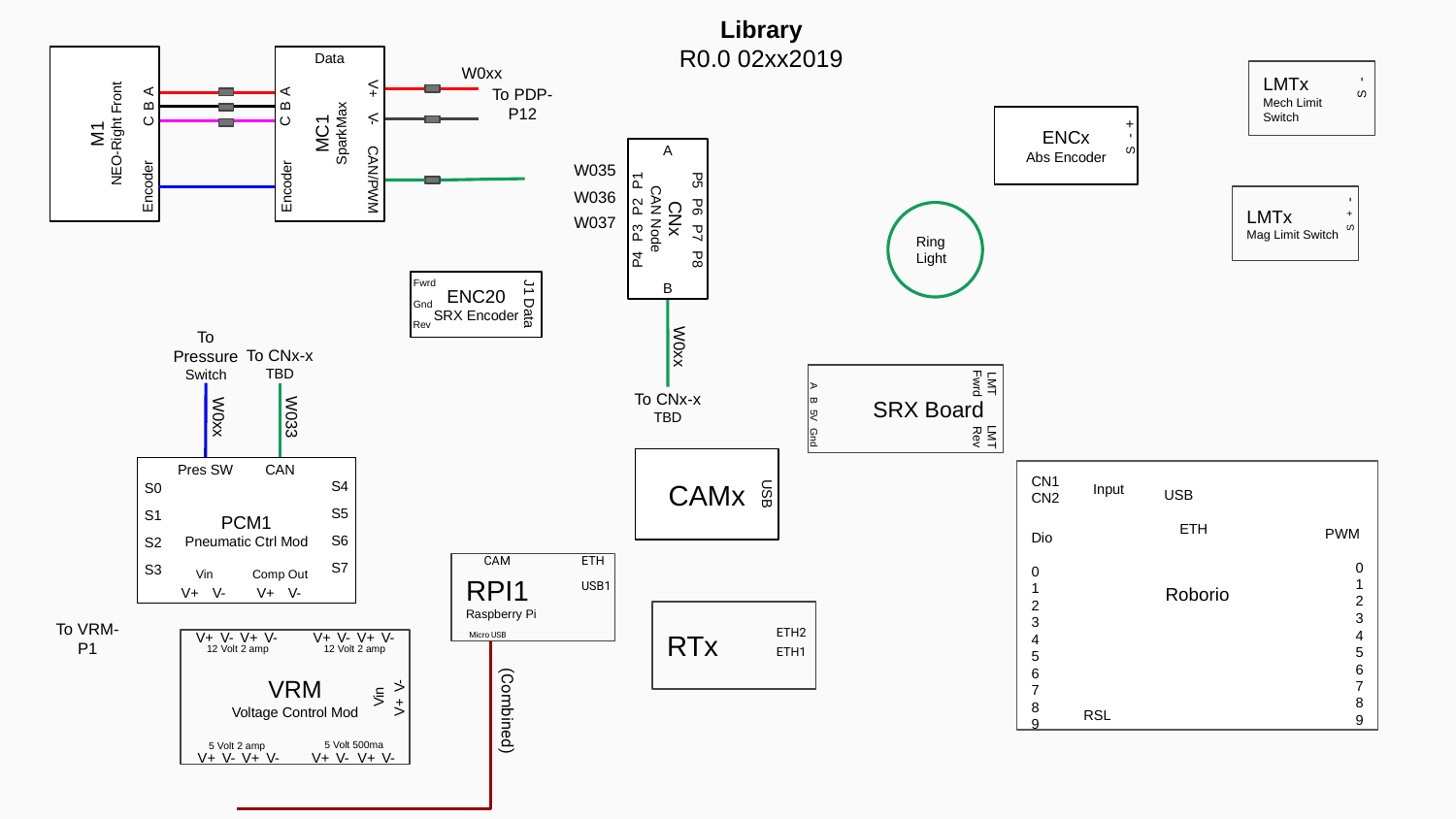

Library
R0.0 02xx2019
Data
V+
V-
MC1
SparkMax
A
B
C
CAN/PWM
Encoder
M1
NEO-Right Front
A
B
C
Encoder
W0xx
LMTx
Mech Limit Switch
-
S
To PDP-P12

ENCx
Abs Encoder
+
-
S

A
P1
P2
P3
P4
P5
P6
P7
P8
CNx
CAN Node
B
W035

W036
LMTx
Mag Limit Switch
  +
S
-
Ring Light
W037
ENC20
SRX Encoder
Fwrd
J1 Data
Gnd
Rev
To
Pressure
Switch
W0xx
To CNx-x
TBD
        SRX Board
LMTFwrd

A
B
5V
LMTRev

Gnd
To CNx-x
TBD
W0xx
W033
CAMx
USB
Pres SW
CAN
PCM1
Pneumatic Ctrl Mod
S4
S5
S6
S7
S0
S1
S2
S3
Comp Out
V+
V-
Vin
V+
V-
CN1
CN2

Roborio
Dio

0
1
2
3
4
5
6
7
8
9
RSL
PWM

0
1
2
3
4
5
6
7
8
9
Input
USB	    ETH
RPI1
Raspberry Pi
CAM
ETH
USB1
Micro USB
RTx
ETH2
ETH1
To VRM-P1
VRM
Voltage Control Mod
V+
V-
V+
V-
V+
V-
V+
V-
12 Volt 2 amp
12 Volt 2 amp
V-
Vin
V+
5 Volt 500ma
5 Volt 2 amp
V+
V-
V+
V-
V+
V-
V+
V-
(Combined)